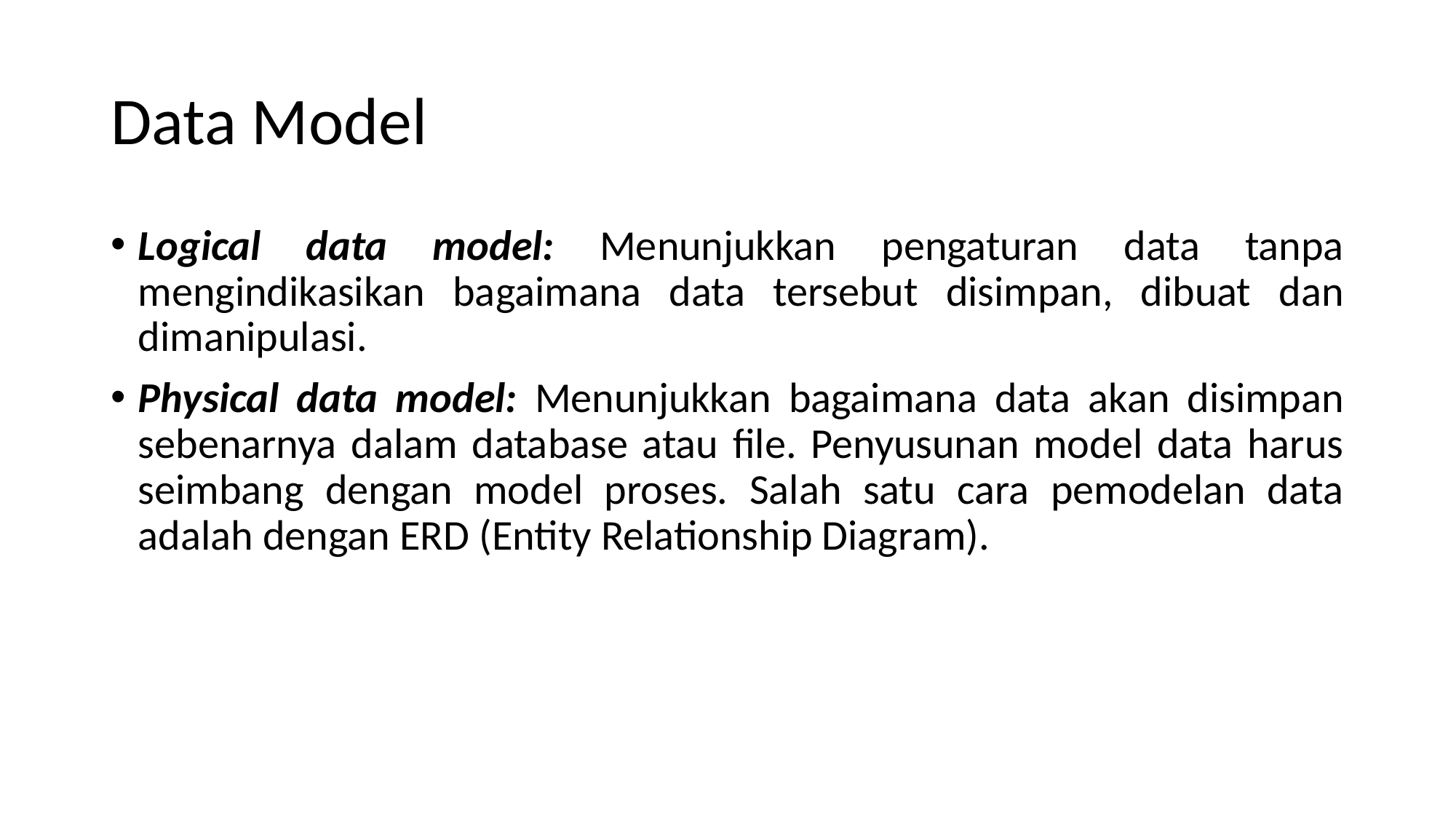

# Data Model
Logical data model: Menunjukkan pengaturan data tanpa mengindikasikan bagaimana data tersebut disimpan, dibuat dan dimanipulasi.
Physical data model: Menunjukkan bagaimana data akan disimpan sebenarnya dalam database atau file. Penyusunan model data harus seimbang dengan model proses. Salah satu cara pemodelan data adalah dengan ERD (Entity Relationship Diagram).